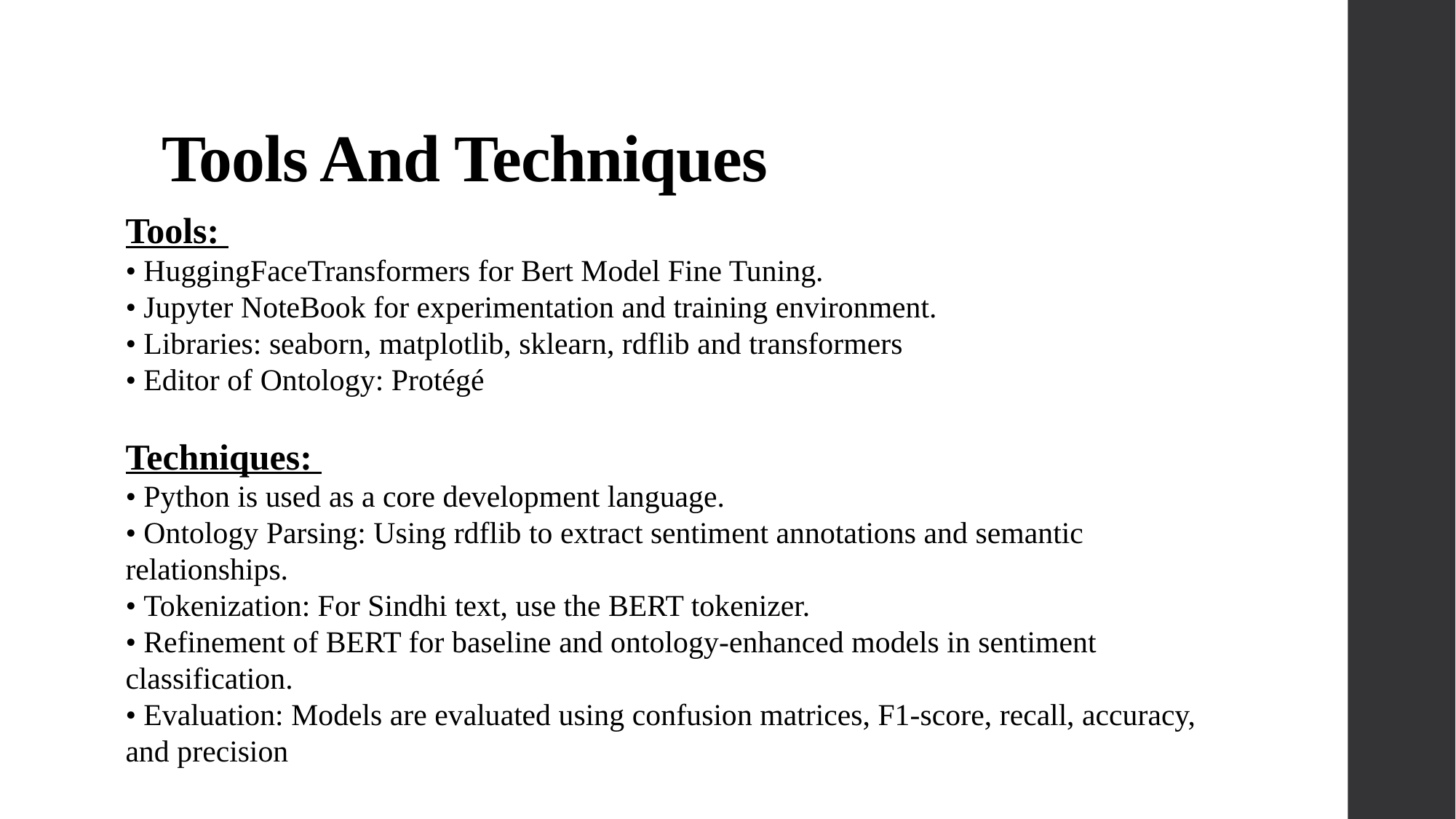

# Tools And Techniques
Tools:
• HuggingFaceTransformers for Bert Model Fine Tuning.
• Jupyter NoteBook for experimentation and training environment.
• Libraries: seaborn, matplotlib, sklearn, rdflib and transformers
• Editor of Ontology: Protégé

Techniques:
• Python is used as a core development language.
• Ontology Parsing: Using rdflib to extract sentiment annotations and semantic relationships.
• Tokenization: For Sindhi text, use the BERT tokenizer.
• Refinement of BERT for baseline and ontology-enhanced models in sentiment classification.
• Evaluation: Models are evaluated using confusion matrices, F1-score, recall, accuracy, and precision